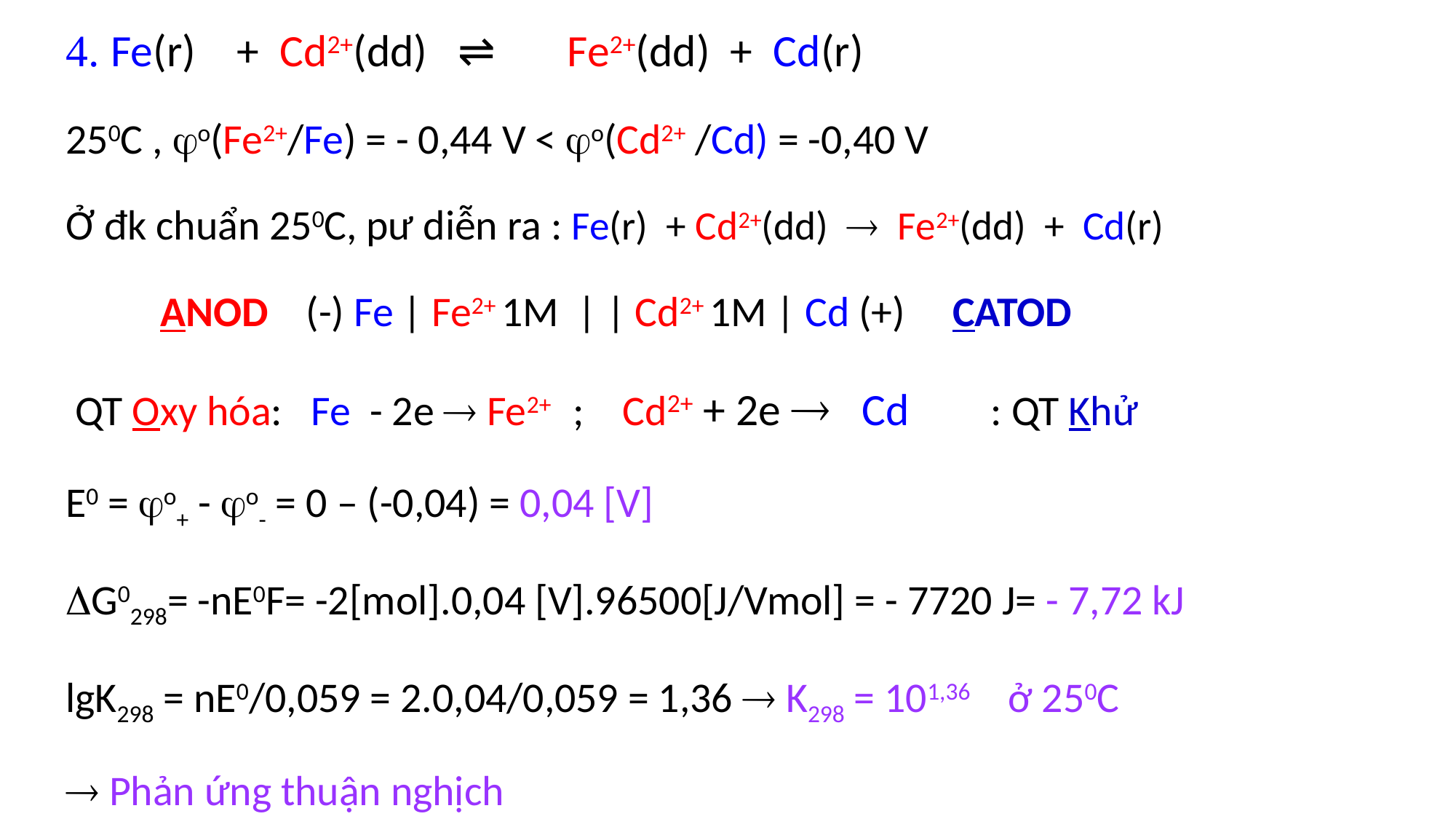

4. Fe(r)    +  Cd2+(dd)   ⇌       Fe2+(dd)  +  Cd(r)
250C , ϕo(Fe2+/Fe) = - 0,44 V < ϕo(Cd2+ /Cd) = -0,40 V
Ở đk chuẩn 250C, pư diễn ra : Fe(r)  + Cd2+(dd)  →  Fe2+(dd)  +  Cd(r)
          ANOD    (-) Fe | Fe2+ 1M  | | Cd2+ 1M | Cd (+)     CATOD
 QT Oxy hóa:   Fe  - 2e → Fe2+    ;       Cd2+ + 2e →   Cd        : QT Khử
E0 = ϕo+ - ϕo- = 0 – (-0,04) = 0,04 [V]
ΔG0298= -nE0F= -2[mol].0,04 [V].96500[J/Vmol] = - 7720 J= - 7,72 kJ
lgK298 = nE0/0,059 = 2.0,04/0,059 = 1,36 → K298 = 101,36    ở 250C
→ Phản ứng thuận nghịch